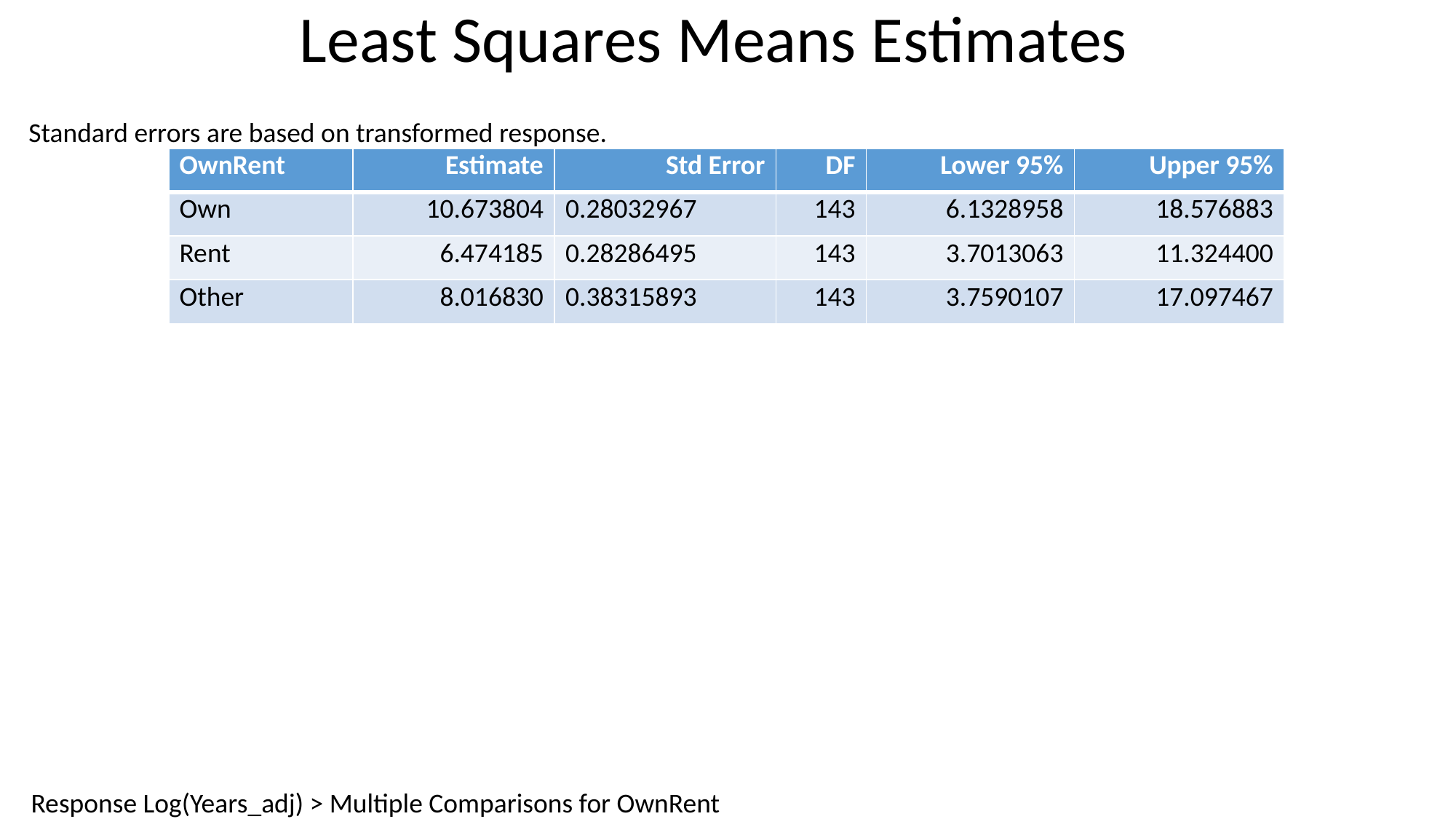

# Least Squares Means Estimates
Standard errors are based on transformed response.
| OwnRent | Estimate | Std Error | DF | Lower 95% | Upper 95% |
| --- | --- | --- | --- | --- | --- |
| Own | 10.673804 | 0.28032967 | 143 | 6.1328958 | 18.576883 |
| Rent | 6.474185 | 0.28286495 | 143 | 3.7013063 | 11.324400 |
| Other | 8.016830 | 0.38315893 | 143 | 3.7590107 | 17.097467 |
Response Log(Years_adj) > Multiple Comparisons for OwnRent